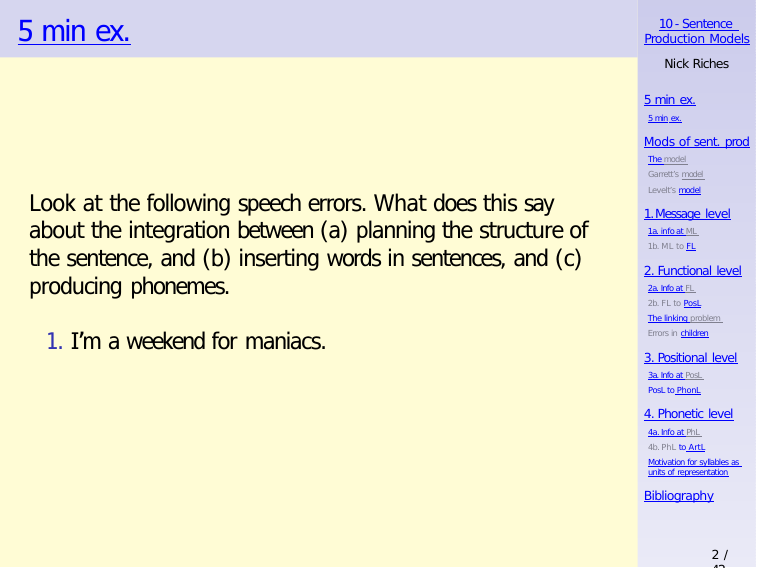

# 5 min ex.
10 - Sentence  Production Models
Nick Riches

5 min ex.
5 min ex.
Mods of sent. prod
The model  Garrett’s model  Levelt’s model
Look at the following speech errors. What does this say  about the integration between (a) planning the structure of  the sentence, and (b) inserting words in sentences, and (c)  producing phonemes.
1. Message level
1a. info at ML  1b. ML to FL
2. Functional level
2a. Info at FL  2b. FL to PosL
The linking problem  Errors in children
1. I’m a weekend for maniacs.
3. Positional level
3a. Info at PosL  PosL to PhonL
4. Phonetic level
4a. Info at PhL  4b. PhL to ArtL
Motivation for syllables as  units of representation

Bibliography
2 / 42